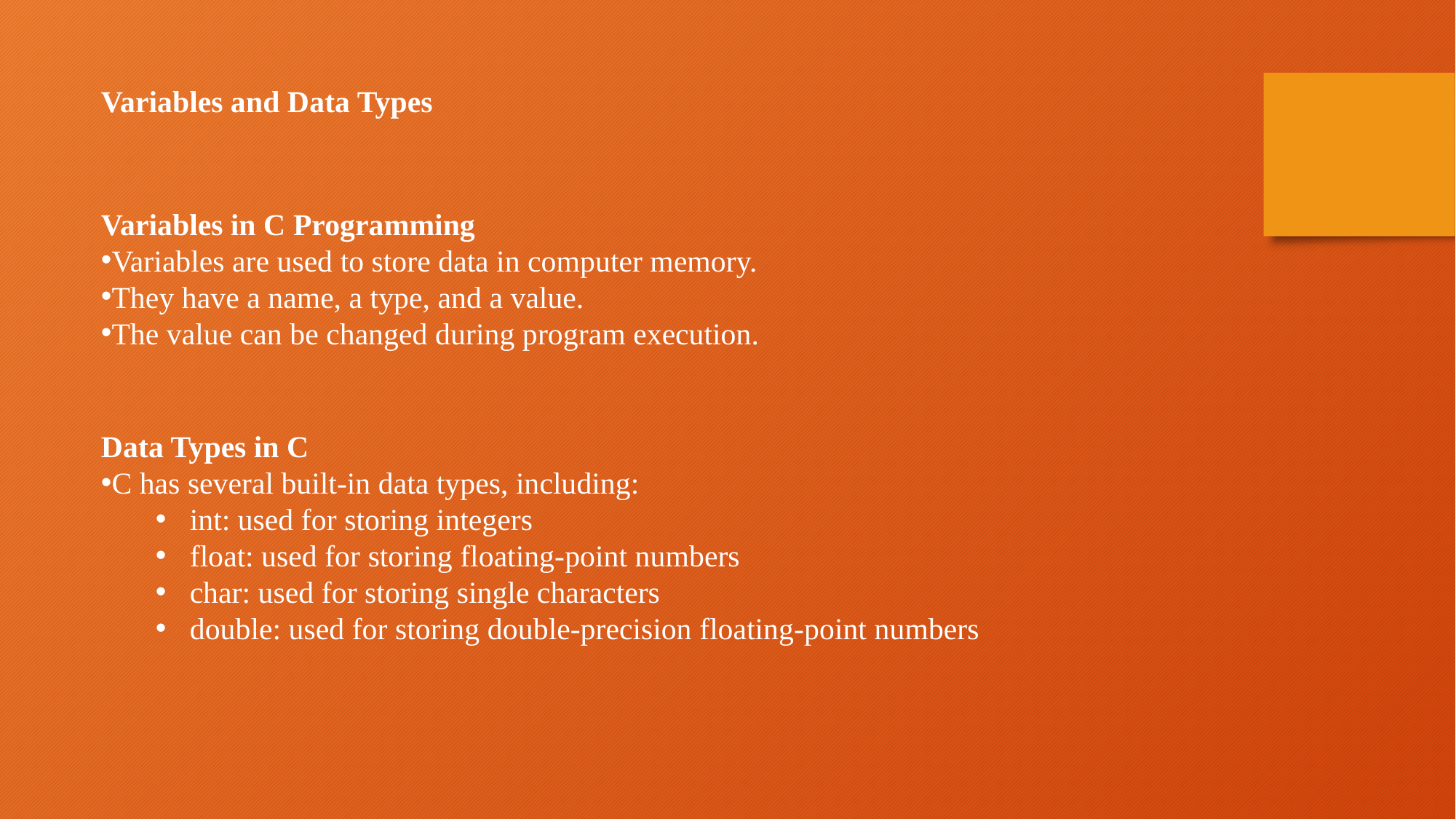

Variables and Data Types
Variables in C Programming
Variables are used to store data in computer memory.
They have a name, a type, and a value.
The value can be changed during program execution.
Data Types in C
C has several built-in data types, including:
int: used for storing integers
float: used for storing floating-point numbers
char: used for storing single characters
double: used for storing double-precision floating-point numbers